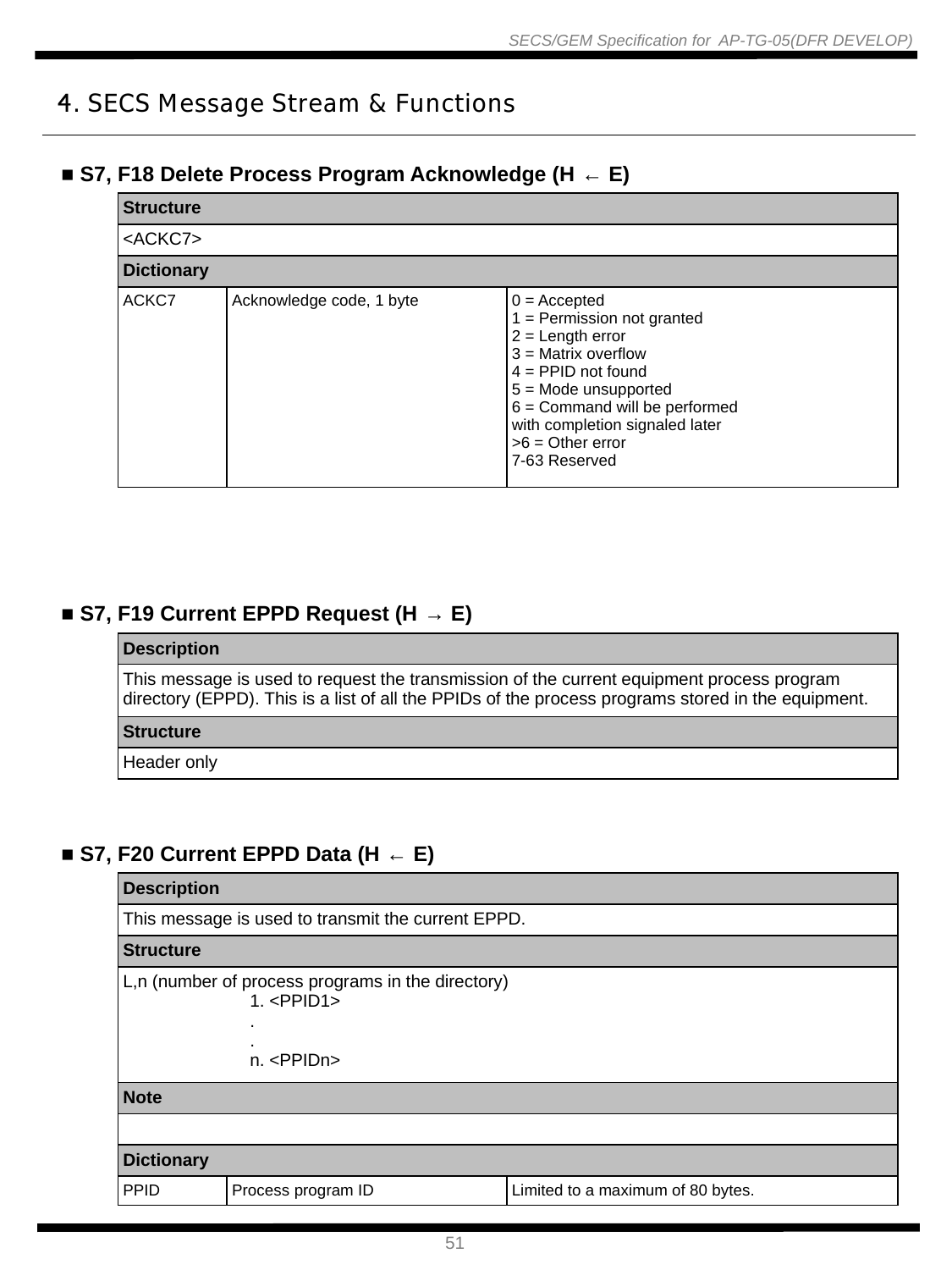

4. SECS Message Stream & Functions
| ■ S7, F18 Delete Process Program Acknowledge (H ← E) |  |  |  |
| --- | --- | --- | --- |
|  | Structure |  |  |
|  | <ACKC7> |  |  |
|  | Dictionary |  |  |
|  | ACKC7 | Acknowledge code, 1 byte | 0 = Accepted 1 = Permission not granted 2 = Length error 3 = Matrix overflow 4 = PPID not found 5 = Mode unsupported 6 = Command will be performed with completion signaled later >6 = Other error 7-63 Reserved |
| ■ S7, F19 Current EPPD Request (H → E) |  |
| --- | --- |
|  | Description |
|  | This message is used to request the transmission of the current equipment process program directory (EPPD). This is a list of all the PPIDs of the process programs stored in the equipment. |
|  | Structure |
|  | Header only |
| ■ S7, F20 Current EPPD Data (H ← E) |  |  |  |
| --- | --- | --- | --- |
|  | Description |  |  |
|  | This message is used to transmit the current EPPD. |  |  |
|  | Structure |  |  |
|  | L,n (number of process programs in the directory) 1. <PPID1> . . n. <PPIDn> |  |  |
|  | Note |  |  |
|  |  |  |  |
|  | Dictionary |  |  |
|  | PPID | Process program ID | Limited to a maximum of 80 bytes. |